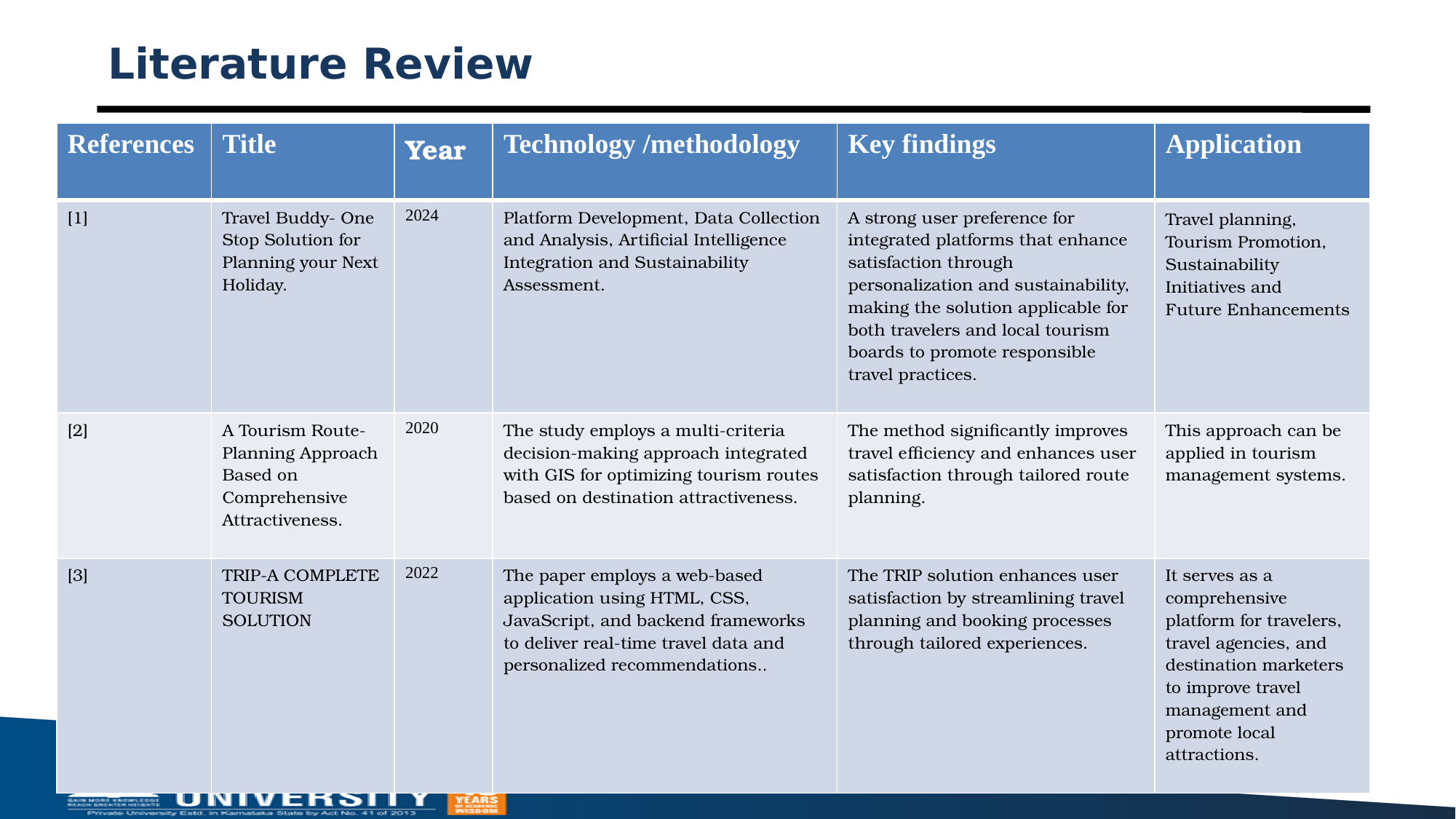

# Literature Review
| References | Title | Year | Technology /methodology | Key findings | Application |
| --- | --- | --- | --- | --- | --- |
| [1] | Travel Buddy- One Stop Solution for Planning your Next Holiday. | 2024 | Platform Development, Data Collection and Analysis, Artificial Intelligence Integration and Sustainability Assessment. | A strong user preference for integrated platforms that enhance satisfaction through personalization and sustainability, making the solution applicable for both travelers and local tourism boards to promote responsible travel practices. | Travel planning, Tourism Promotion, Sustainability Initiatives and Future Enhancements |
| [2] | A Tourism Route-Planning Approach Based on Comprehensive Attractiveness. | 2020 | The study employs a multi-criteria decision-making approach integrated with GIS for optimizing tourism routes based on destination attractiveness. | The method significantly improves travel efficiency and enhances user satisfaction through tailored route planning. | This approach can be applied in tourism management systems. |
| [3] | TRIP-A COMPLETE TOURISM SOLUTION | 2022 | The paper employs a web-based application using HTML, CSS, JavaScript, and backend frameworks to deliver real-time travel data and personalized recommendations.. | The TRIP solution enhances user satisfaction by streamlining travel planning and booking processes through tailored experiences. | It serves as a comprehensive platform for travelers, travel agencies, and destination marketers to improve travel management and promote local attractions. |